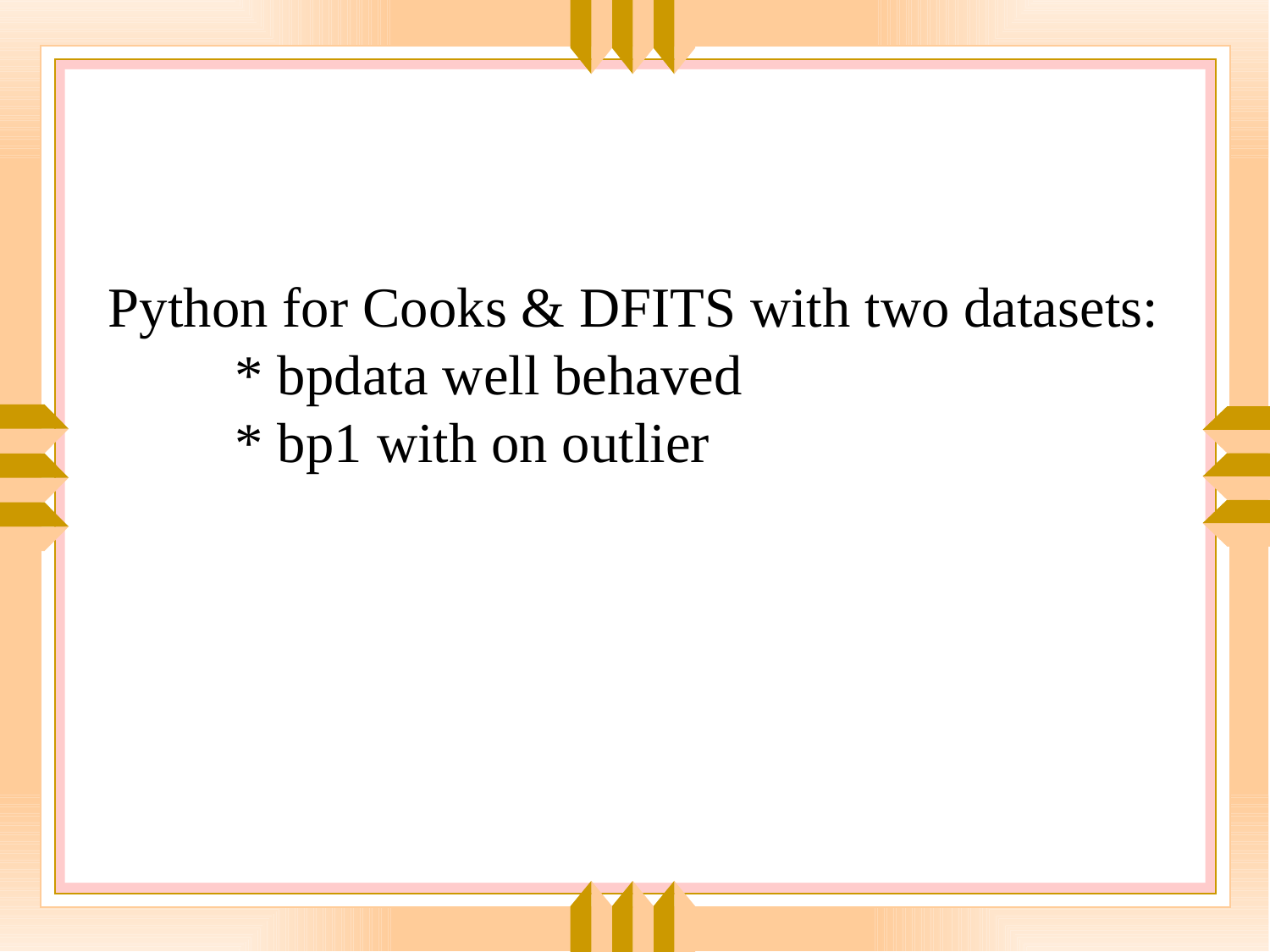

#
Python for Cooks & DFITS with two datasets:
	* bpdata well behaved
	* bp1 with on outlier